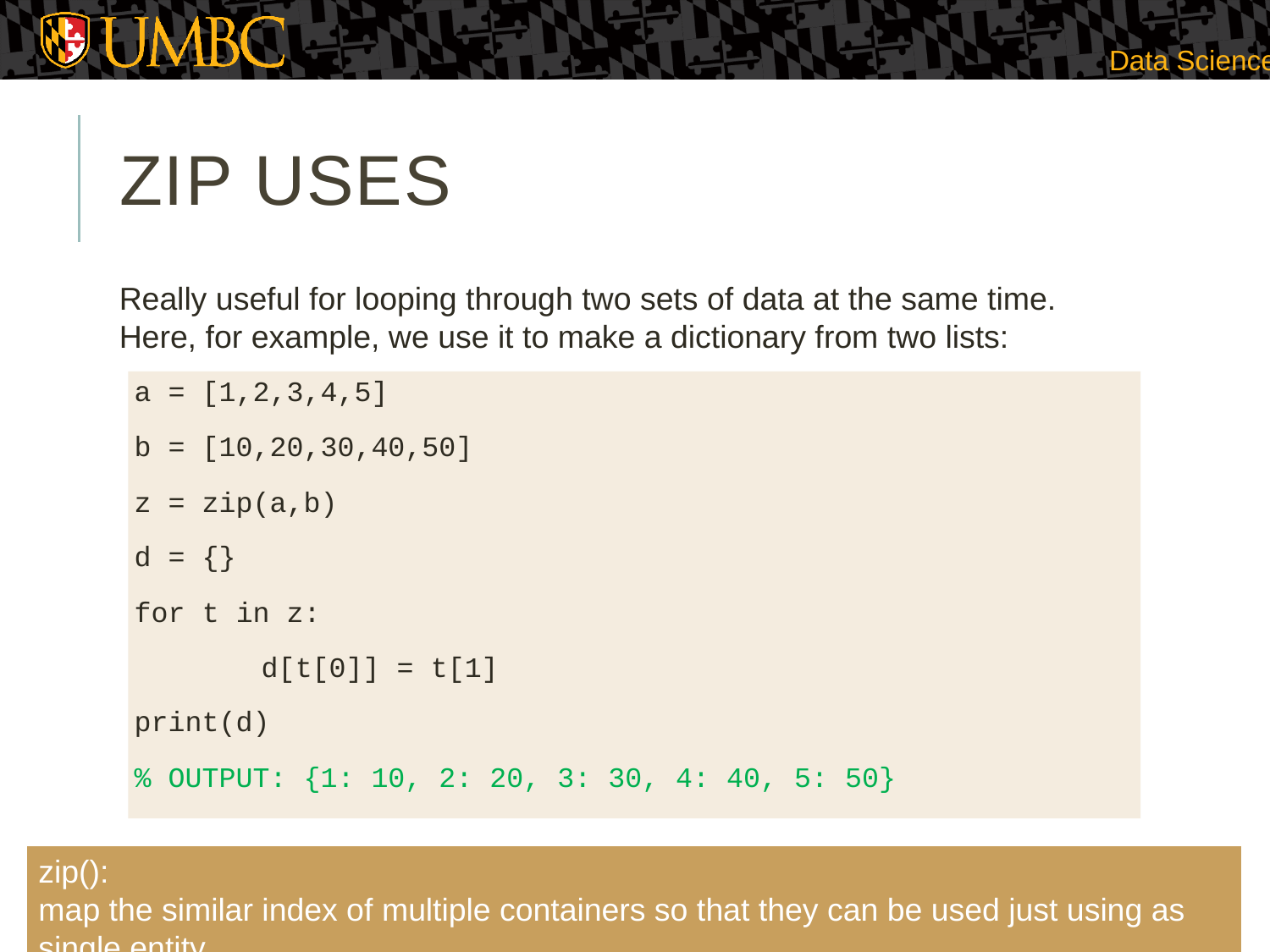

# zip uses
Really useful for looping through two sets of data at the same time.
Here, for example, we use it to make a dictionary from two lists:
a = [1,2,3,4,5]
b = [10,20,30,40,50]
z = zip(a,b)
d = {}
for t in z:
	d[t[0]] = t[1]
print(d)
% OUTPUT: {1: 10, 2: 20, 3: 30, 4: 40, 5: 50}
zip():
map the similar index of multiple containers so that they can be used just using as single entity.